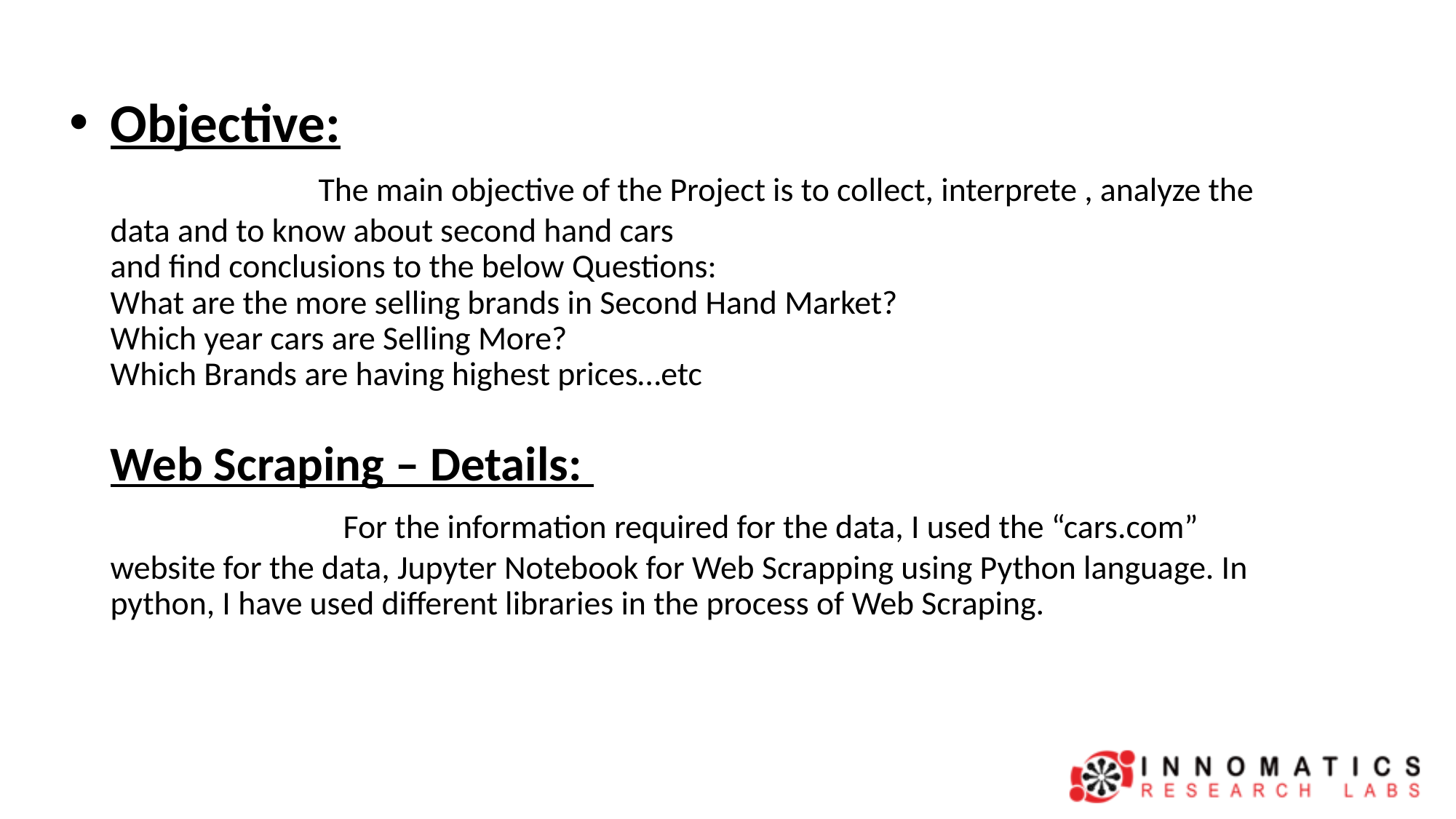

Objective:
	        The main objective of the Project is to collect, interprete , analyze the data and to know about second hand cars
and find conclusions to the below Questions:
What are the more selling brands in Second Hand Market?
Which year cars are Selling More?
Which Brands are having highest prices…etc
Web Scraping – Details:
	          For the information required for the data, I used the “cars.com” website for the data, Jupyter Notebook for Web Scrapping using Python language. In python, I have used different libraries in the process of Web Scraping.